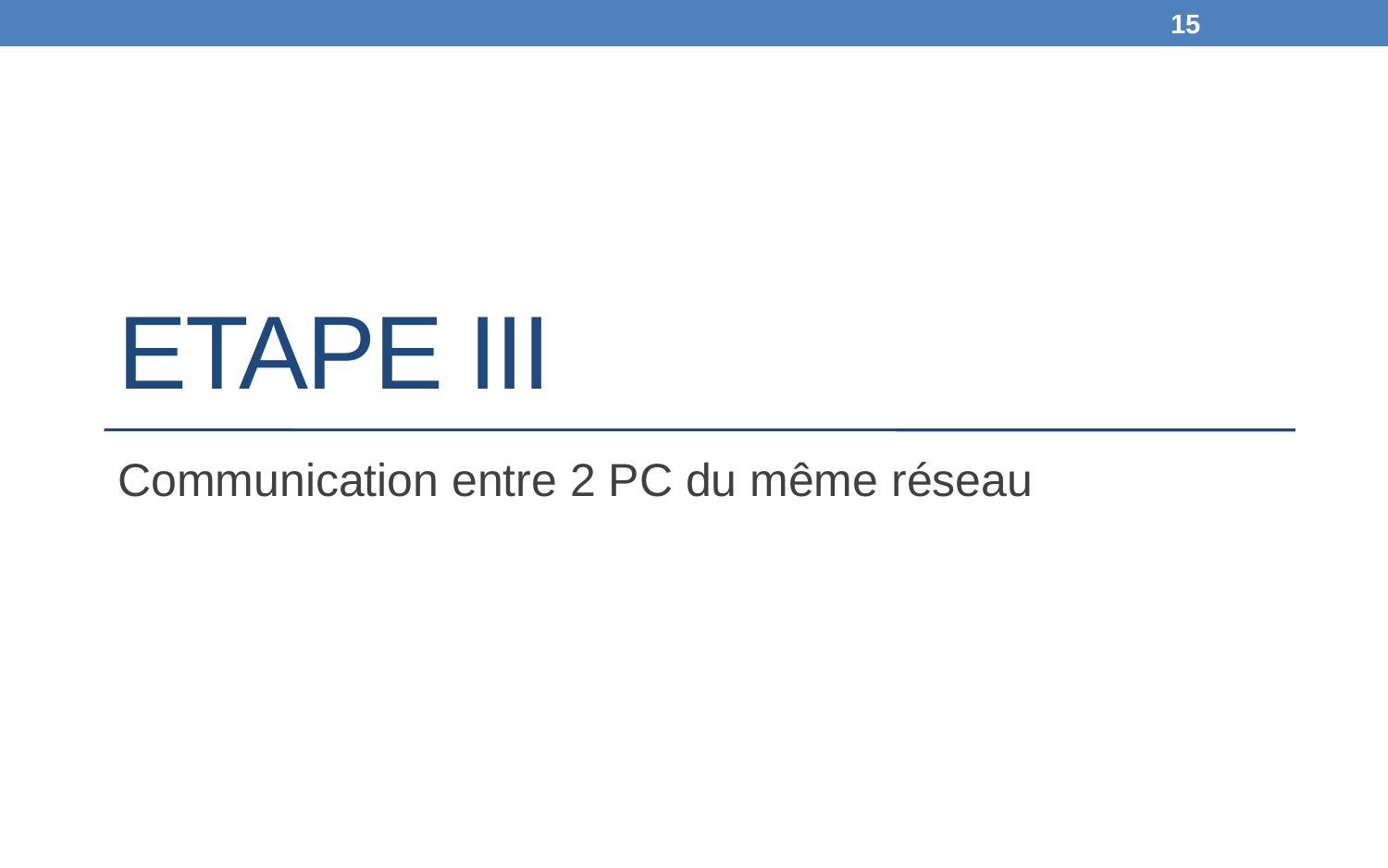

15
# EtapE III
Communication entre 2 PC du même réseau